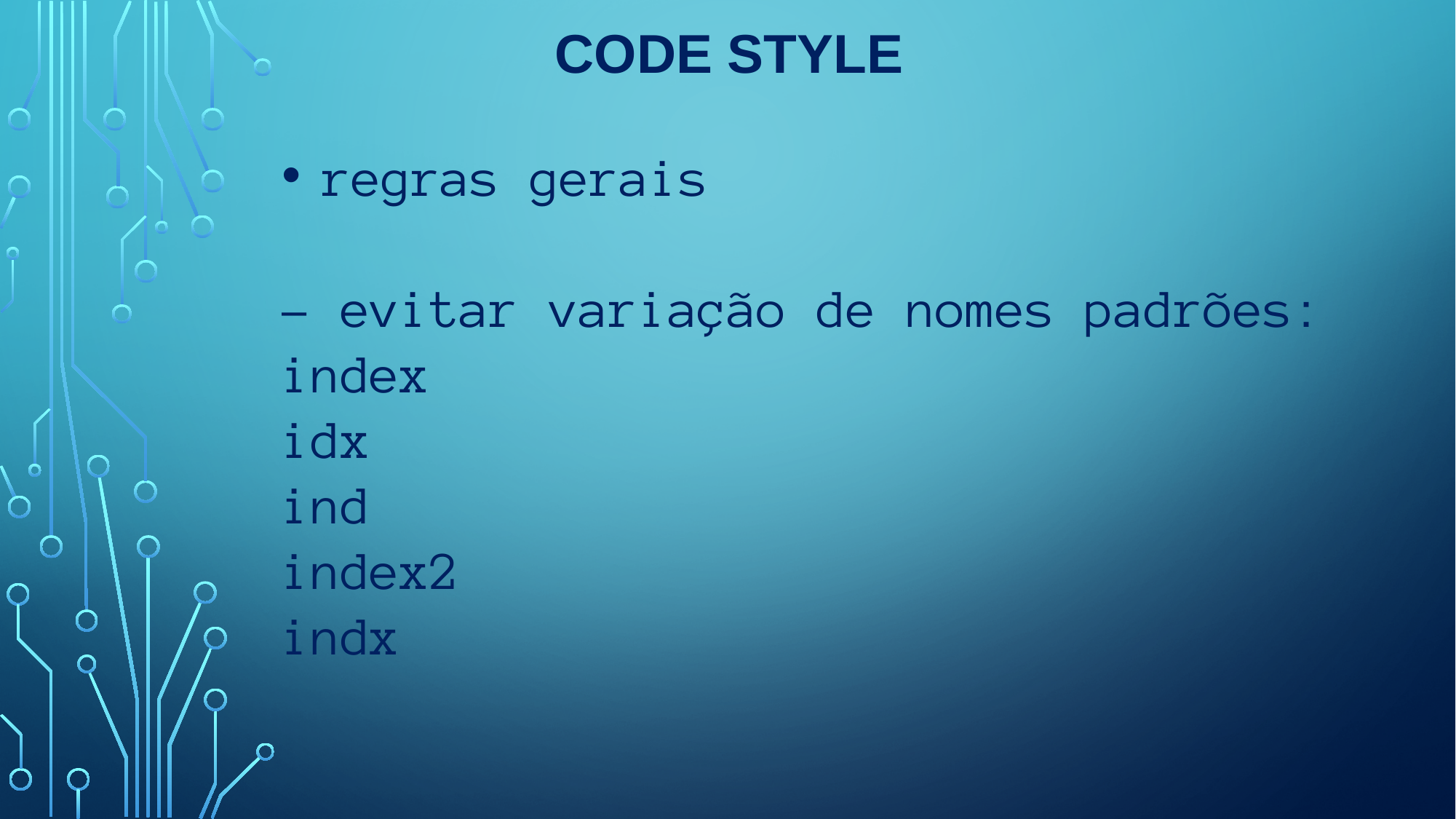

# Code Style
regras gerais

- evitar variação de nomes padrões:
index
idx
ind
index2
indx